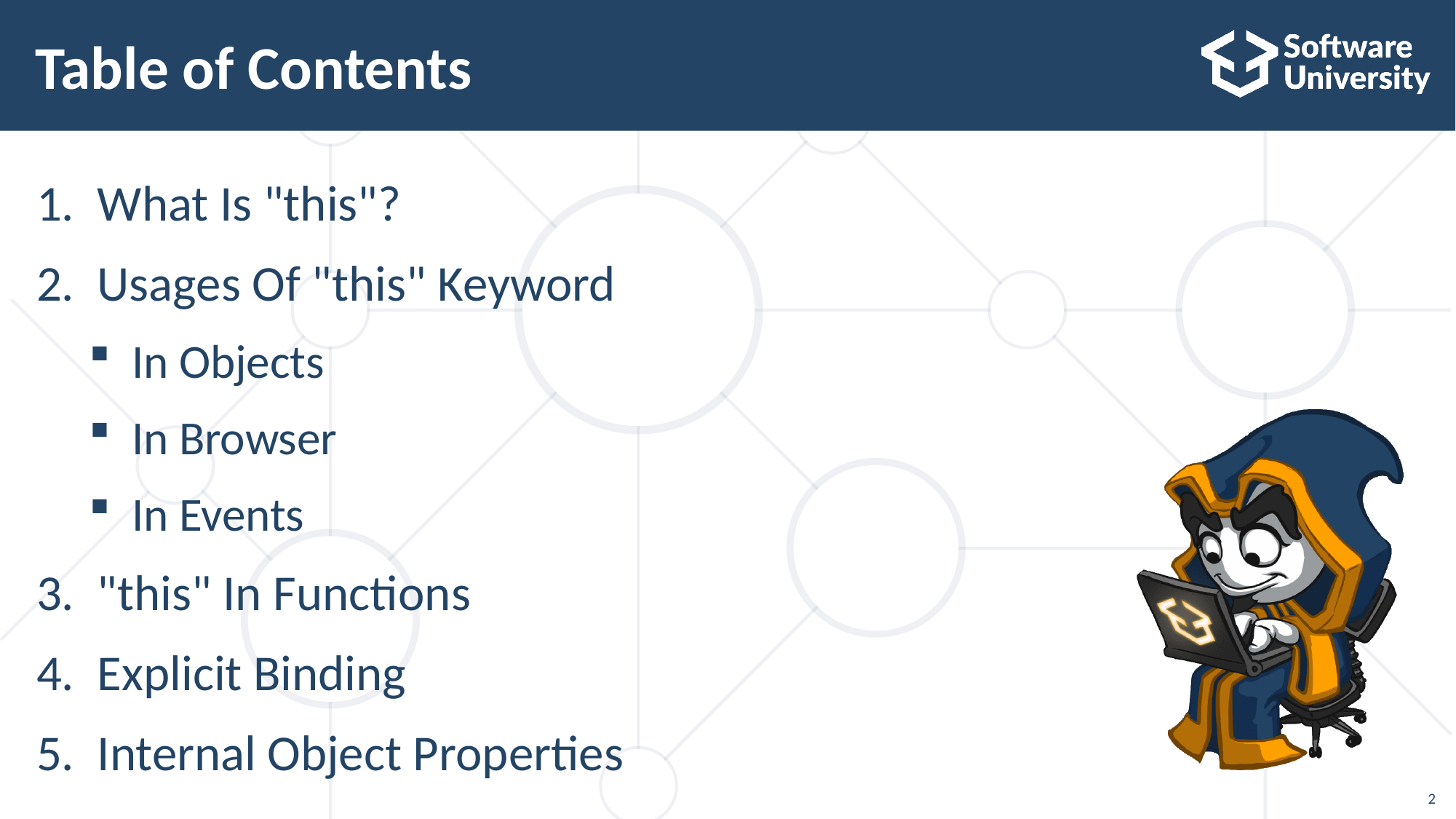

# Table of Contents
What Is "this"?
Usages Of "this" Keyword
In Objects
In Browser
In Events
"this" In Functions
Explicit Binding
Internal Object Properties

2